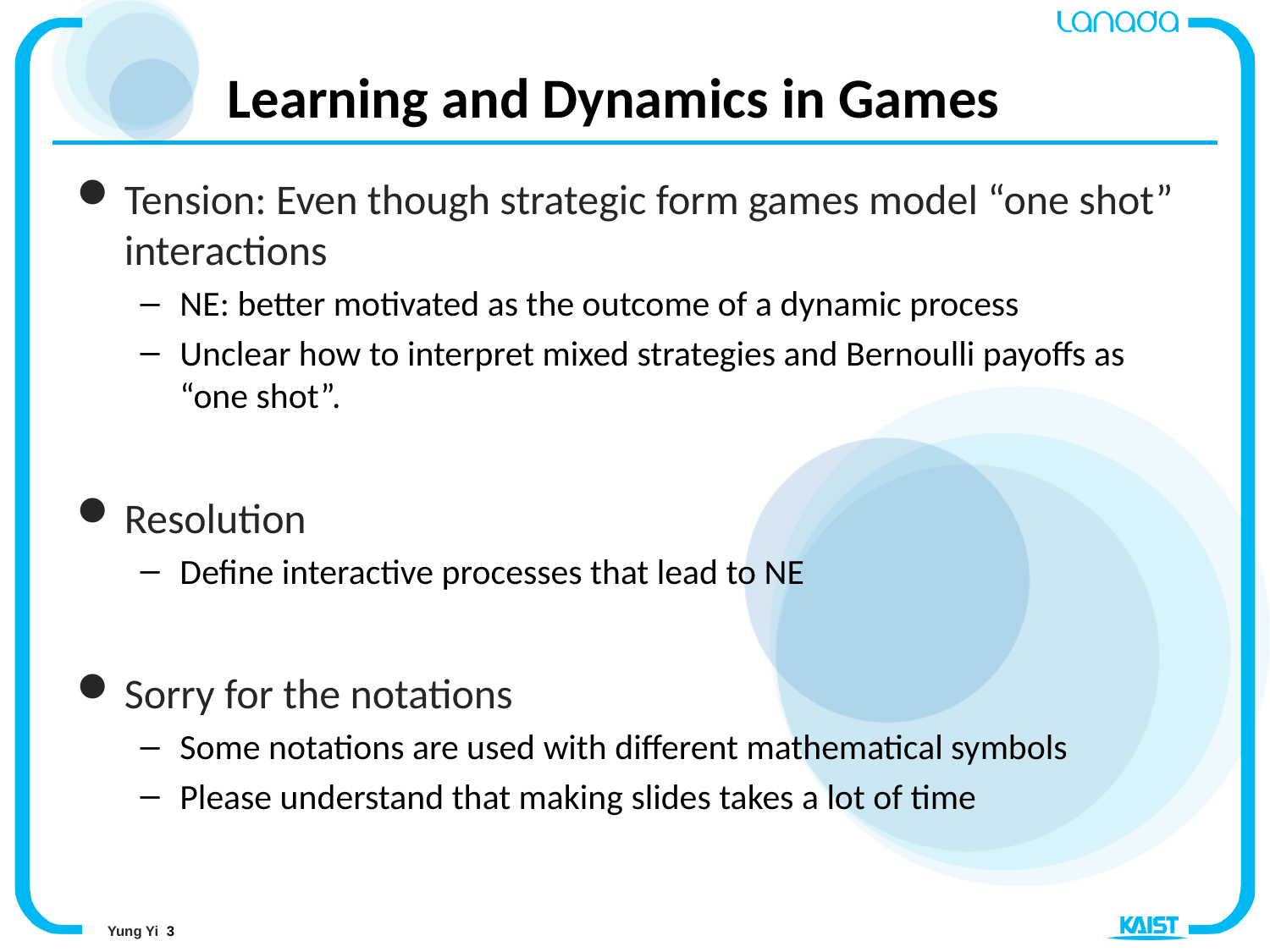

# Learning and Dynamics in Games
Tension: Even though strategic form games model “one shot” interactions
NE: better motivated as the outcome of a dynamic process
Unclear how to interpret mixed strategies and Bernoulli payoffs as “one shot”.

Resolution
Define interactive processes that lead to NE

Sorry for the notations
Some notations are used with different mathematical symbols
Please understand that making slides takes a lot of time